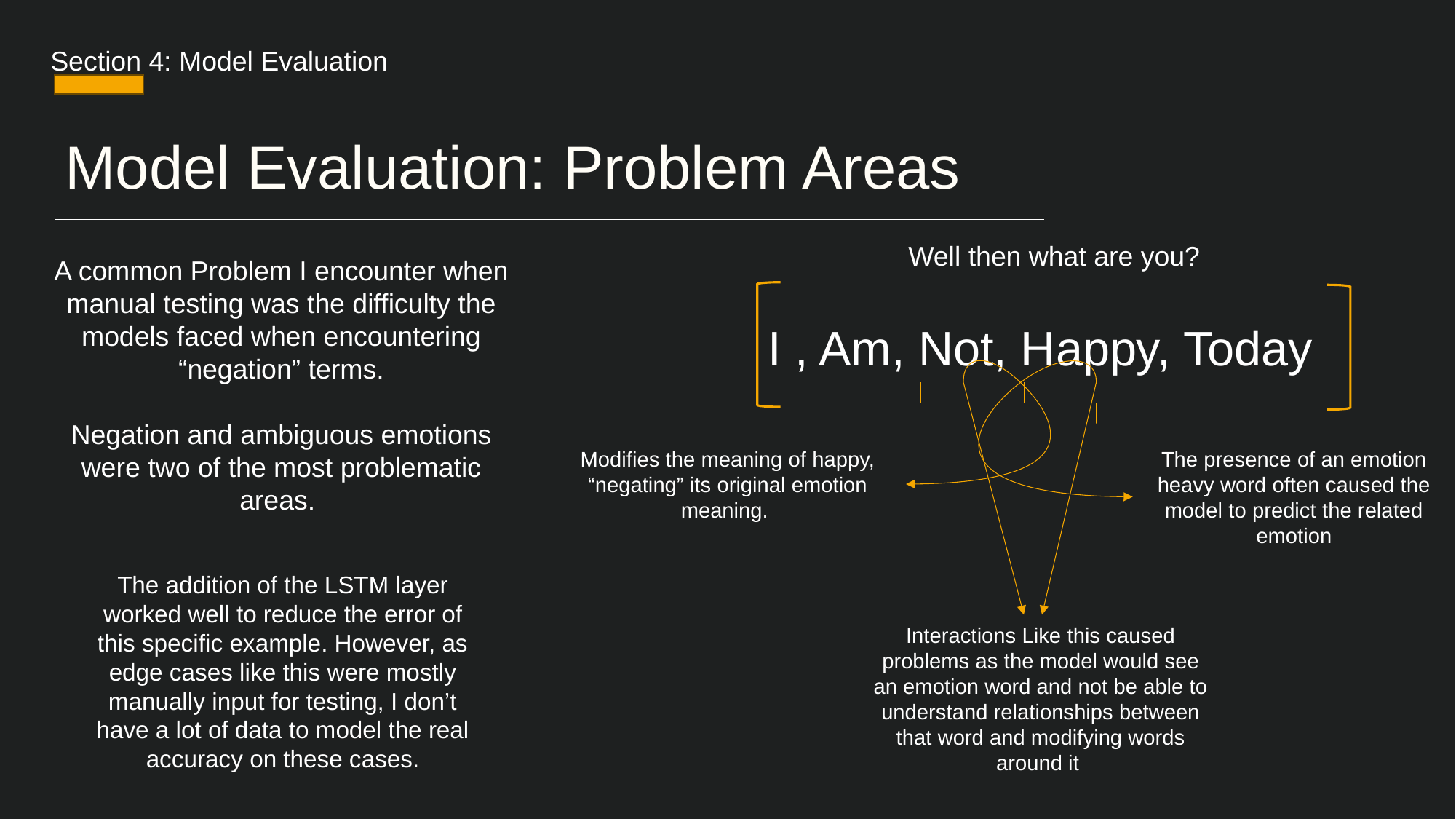

Section 4: Model Evaluation

Model Evaluation: Problem Areas
Well then what are you?
A common Problem I encounter when manual testing was the difficulty the models faced when encountering “negation” terms.

Negation and ambiguous emotions were two of the most problematic areas.

I , Am, Not, Happy, Today

Modifies the meaning of happy, “negating” its original emotion meaning.
The presence of an emotion heavy word often caused the model to predict the related emotion
The addition of the LSTM layer worked well to reduce the error of this specific example. However, as edge cases like this were mostly manually input for testing, I don’t have a lot of data to model the real accuracy on these cases.
Interactions Like this caused problems as the model would see an emotion word and not be able to understand relationships between that word and modifying words around it